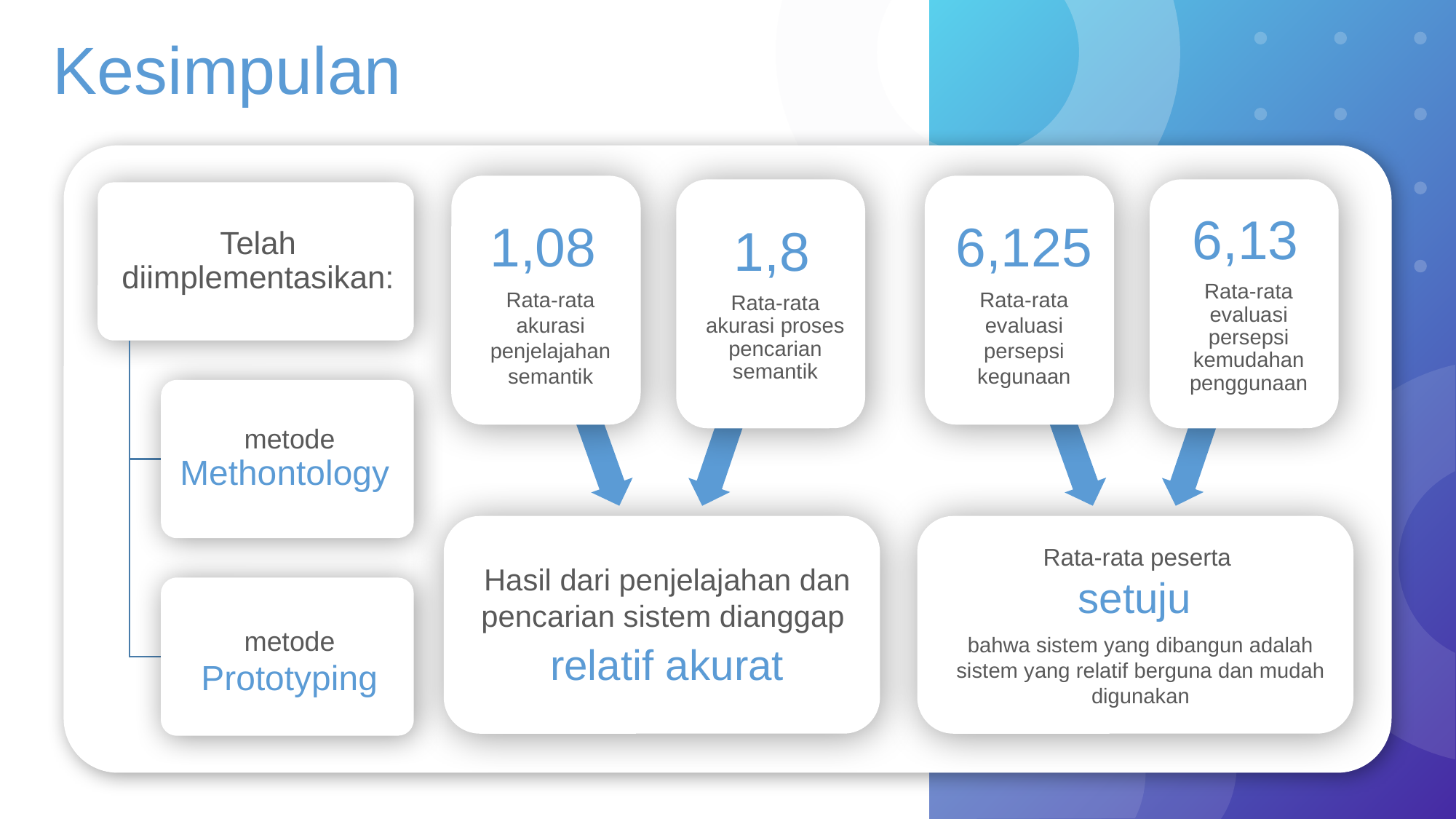

# Kesimpulan
Hasil dari penjelajahan dan pencarian sistem dianggap
relatif akurat
1,08
Rata-rata akurasi penjelajahan semantik
1,8
Rata-rata akurasi proses pencarian semantik
Rata-rata peserta
setuju
bahwa sistem yang dibangun adalah sistem yang relatif berguna dan mudah digunakan
6,125
Rata-rata evaluasi persepsi kegunaan
6,13
Rata-rata evaluasi persepsi kemudahan penggunaan

Telah diimplementasikan:
metode Methontology
metode Prototyping